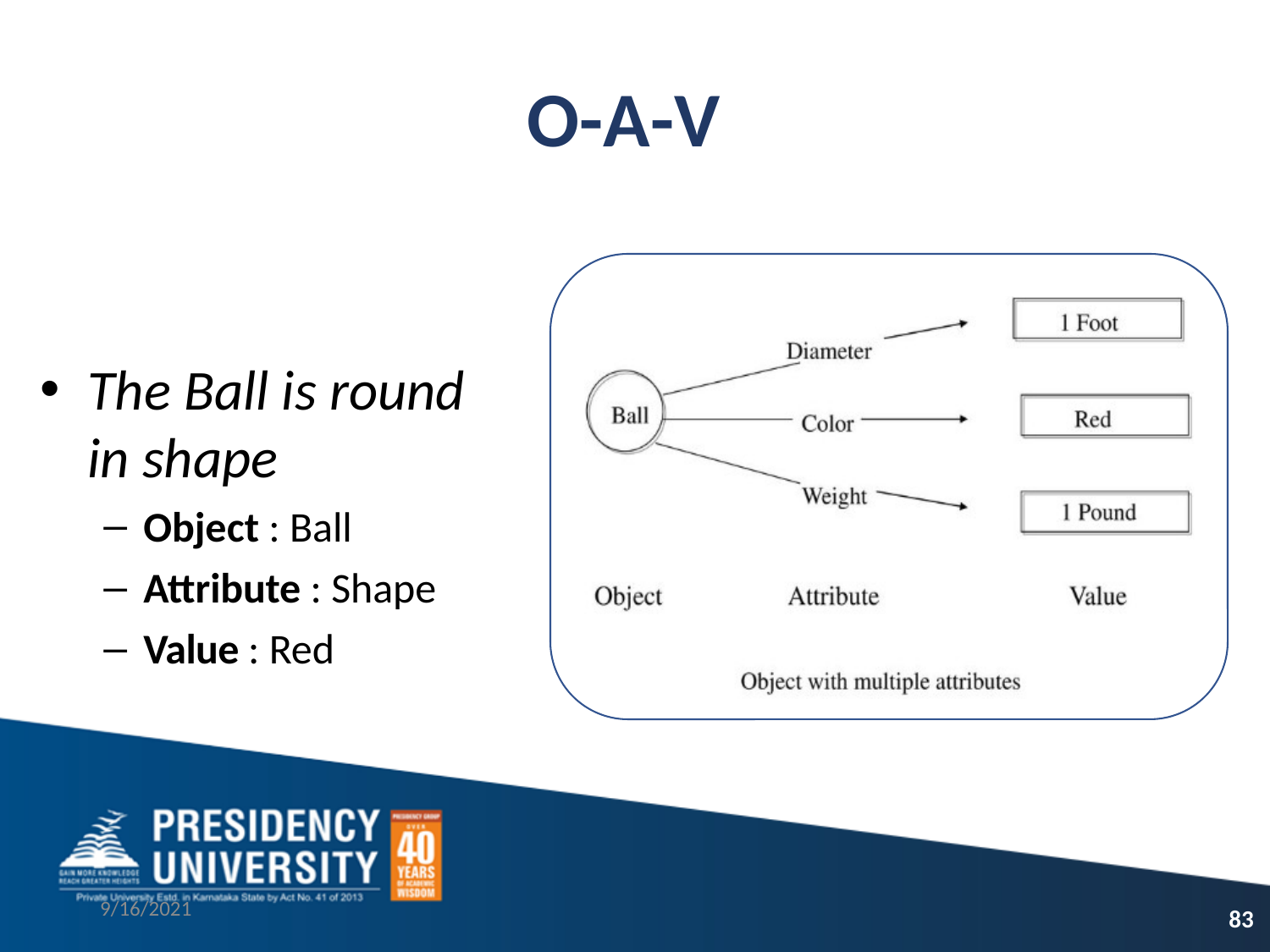

# O-A-V

The Ball is round  in shape
Object : Ball
Attribute : Shape
Value : Red
9/16/2021
83